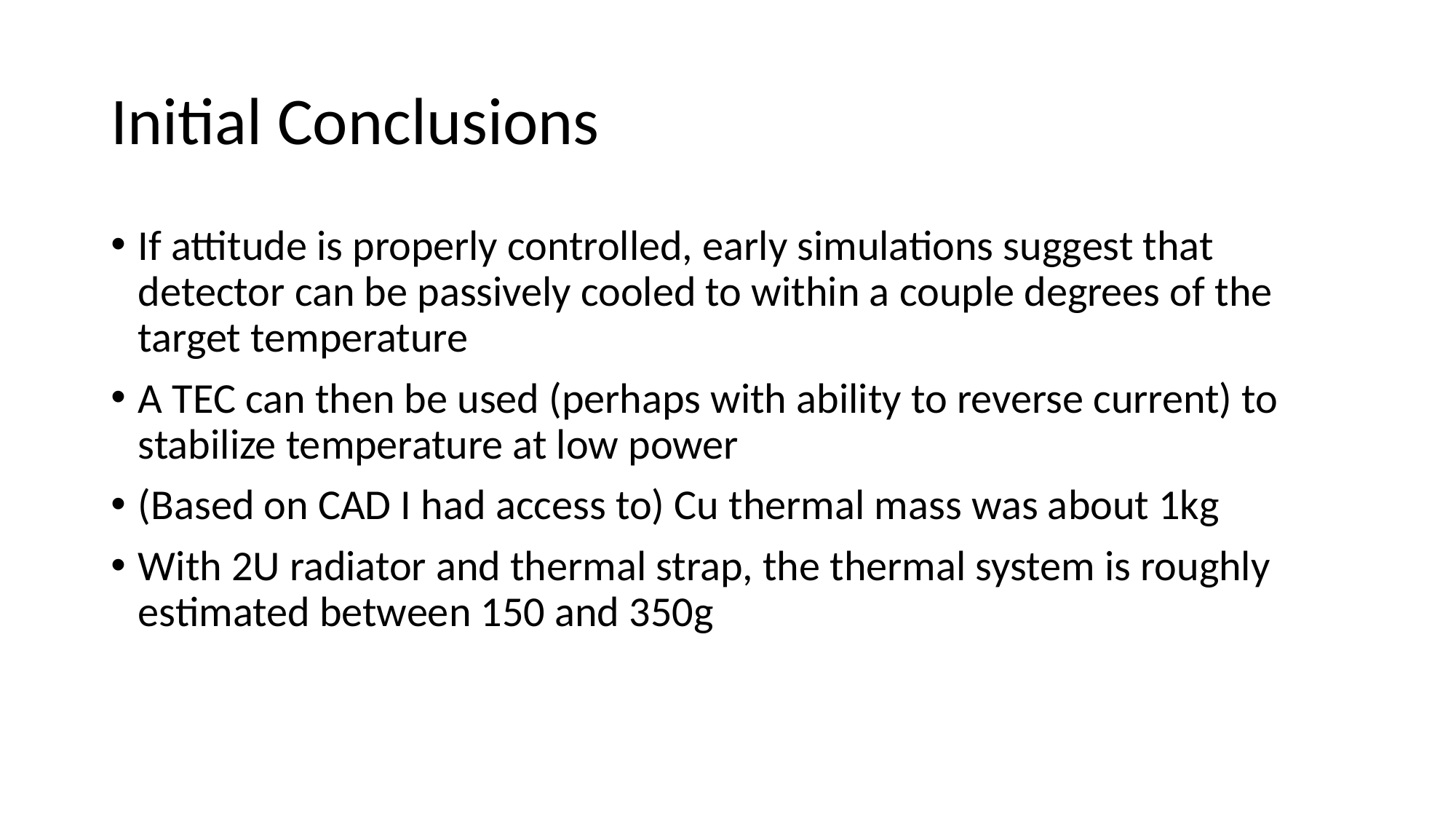

# Initial Conclusions
If attitude is properly controlled, early simulations suggest that detector can be passively cooled to within a couple degrees of the target temperature
A TEC can then be used (perhaps with ability to reverse current) to stabilize temperature at low power
(Based on CAD I had access to) Cu thermal mass was about 1kg
With 2U radiator and thermal strap, the thermal system is roughly estimated between 150 and 350g